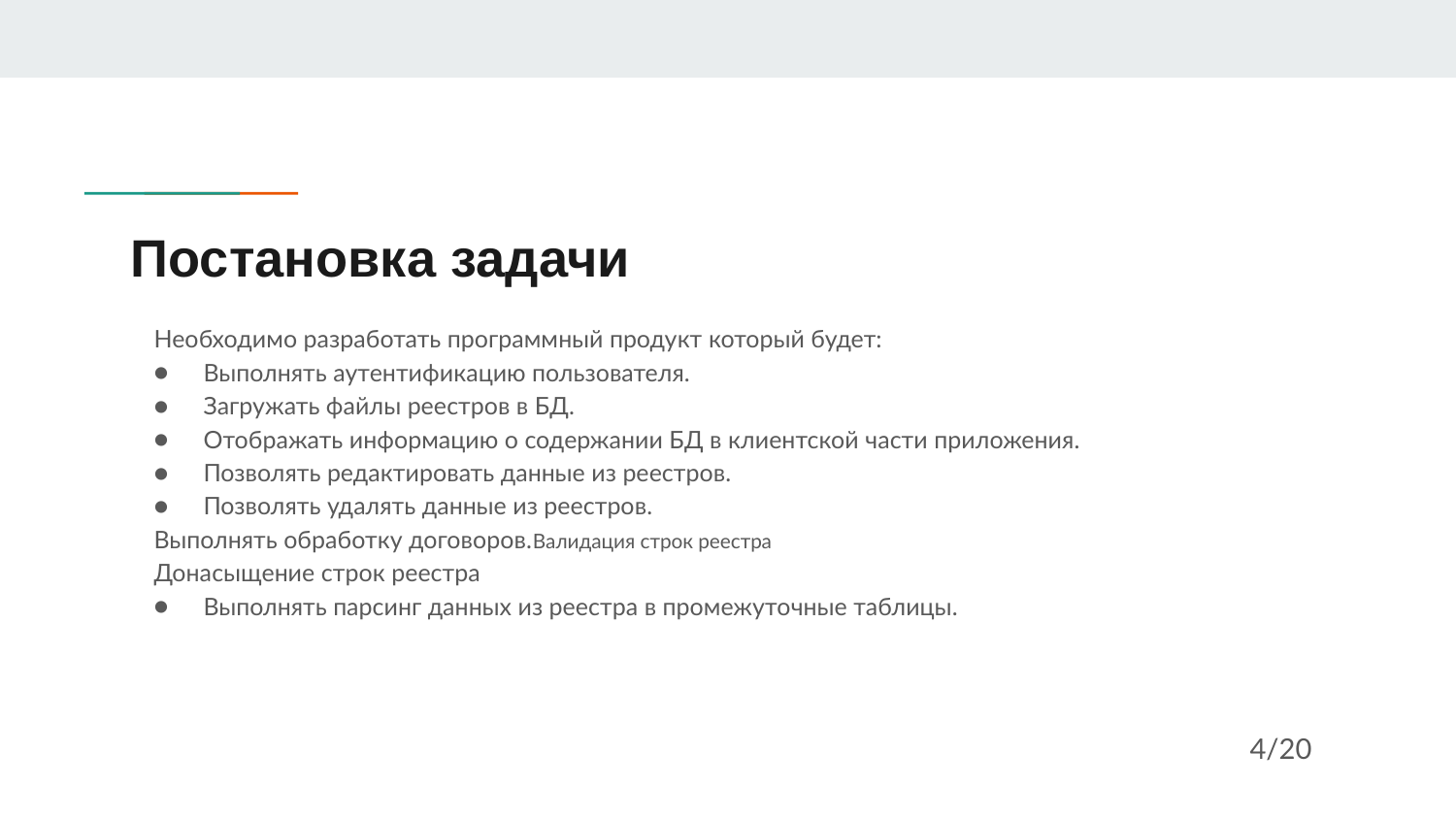

# Постановка задачи
Необходимо разработать программный продукт который будет:
Выполнять аутентификацию пользователя.
Загружать файлы реестров в БД.
Отображать информацию о содержании БД в клиентской части приложения.
Позволять редактировать данные из реестров.
Позволять удалять данные из реестров.
Выполнять обработку договоров.Валидация строк реестра
Донасыщение строк реестра
Выполнять парсинг данных из реестра в промежуточные таблицы.

4/20